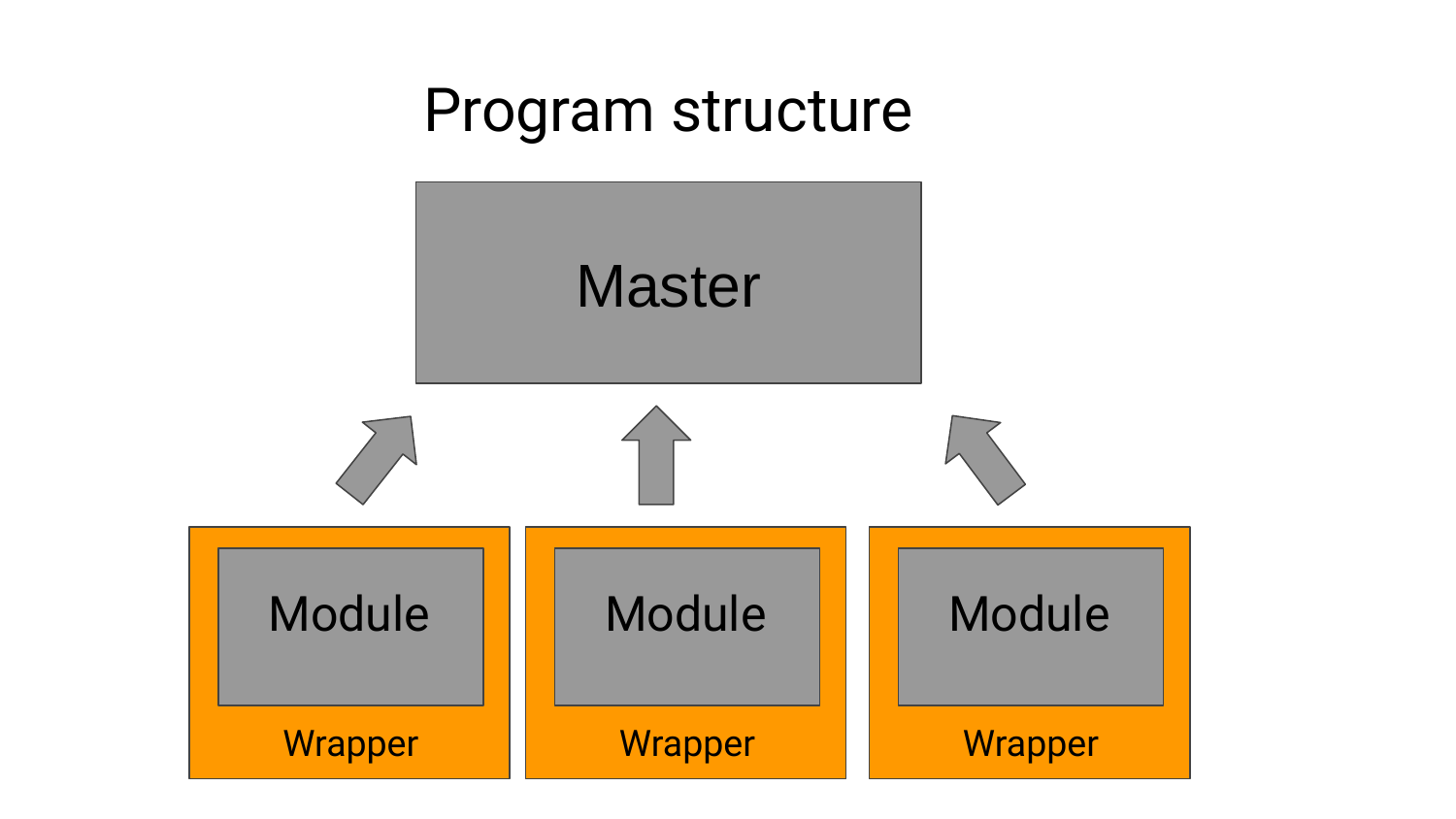

Program structure
Master

Module
Module
Module
Wrapper
Wrapper
Wrapper